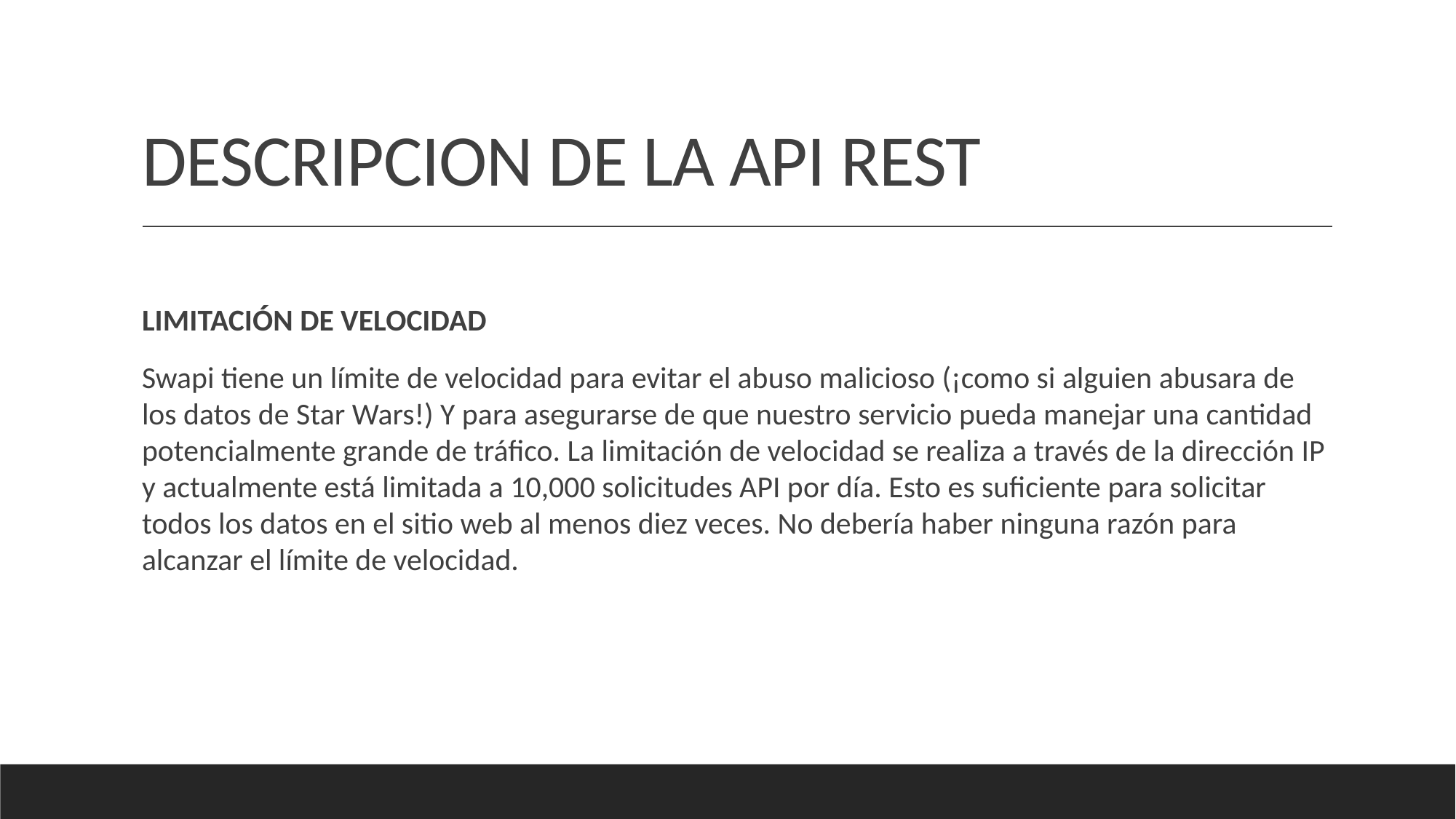

# DESCRIPCION DE LA API REST
LIMITACIÓN DE VELOCIDAD
Swapi tiene un límite de velocidad para evitar el abuso malicioso (¡como si alguien abusara de los datos de Star Wars!) Y para asegurarse de que nuestro servicio pueda manejar una cantidad potencialmente grande de tráfico. La limitación de velocidad se realiza a través de la dirección IP y actualmente está limitada a 10,000 solicitudes API por día. Esto es suficiente para solicitar todos los datos en el sitio web al menos diez veces. No debería haber ninguna razón para alcanzar el límite de velocidad.